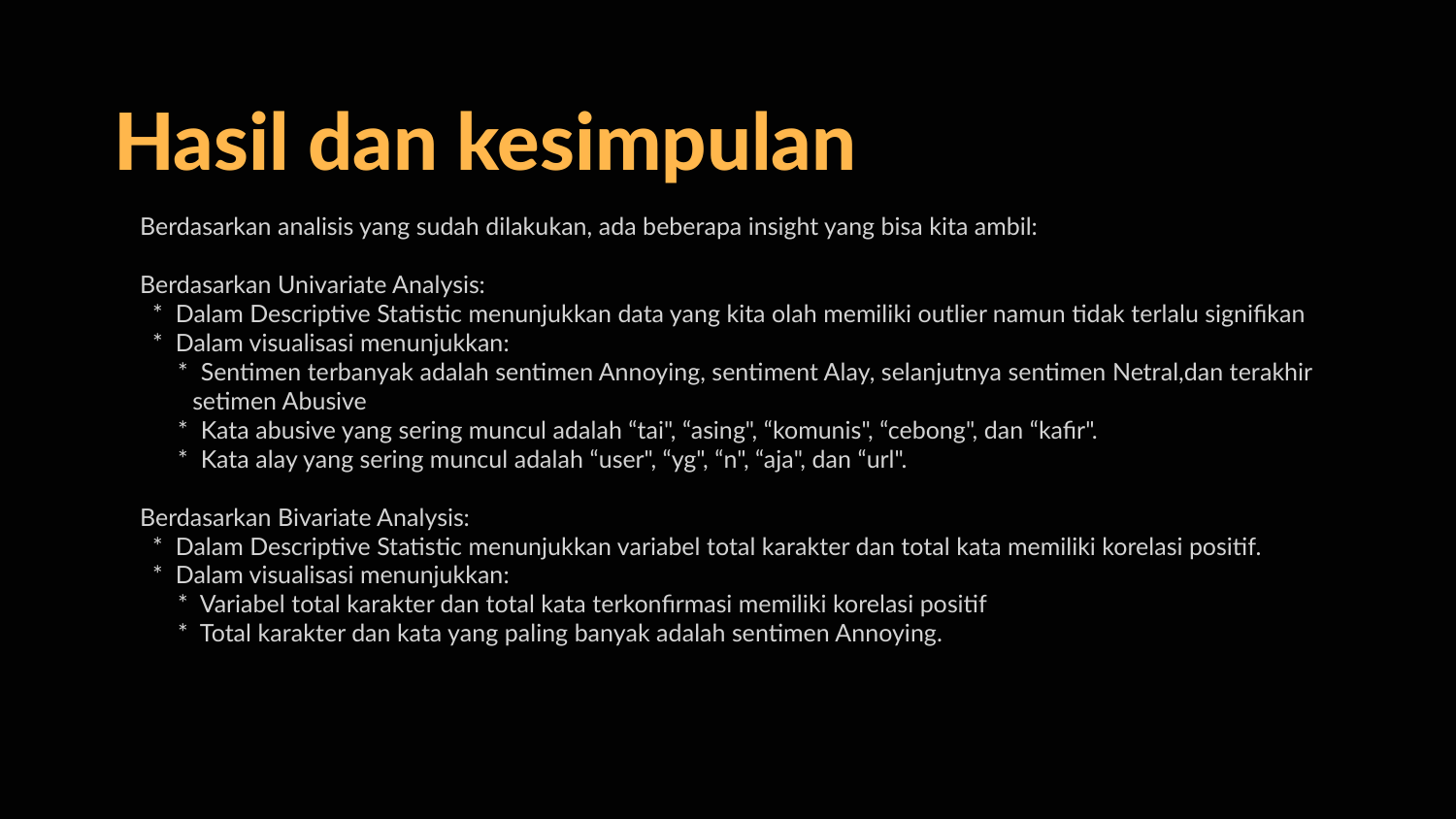

# Hasil dan kesimpulan
Berdasarkan analisis yang sudah dilakukan, ada beberapa insight yang bisa kita ambil:

Berdasarkan Univariate Analysis:
  *  Dalam Descriptive Statistic menunjukkan data yang kita olah memiliki outlier namun tidak terlalu signifikan
  *  Dalam visualisasi menunjukkan:
      *  Sentimen terbanyak adalah sentimen Annoying, sentiment Alay, selanjutnya sentimen Netral,dan terakhir setimen Abusive
      *  Kata abusive yang sering muncul adalah “tai", “asing", “komunis", “cebong", dan “kafir".
      *  Kata alay yang sering muncul adalah “user", “yg", “n", “aja", dan “url".

Berdasarkan Bivariate Analysis:
  *  Dalam Descriptive Statistic menunjukkan variabel total karakter dan total kata memiliki korelasi positif.
  *  Dalam visualisasi menunjukkan:
      *  Variabel total karakter dan total kata terkonfirmasi memiliki korelasi positif
      *  Total karakter dan kata yang paling banyak adalah sentimen Annoying.